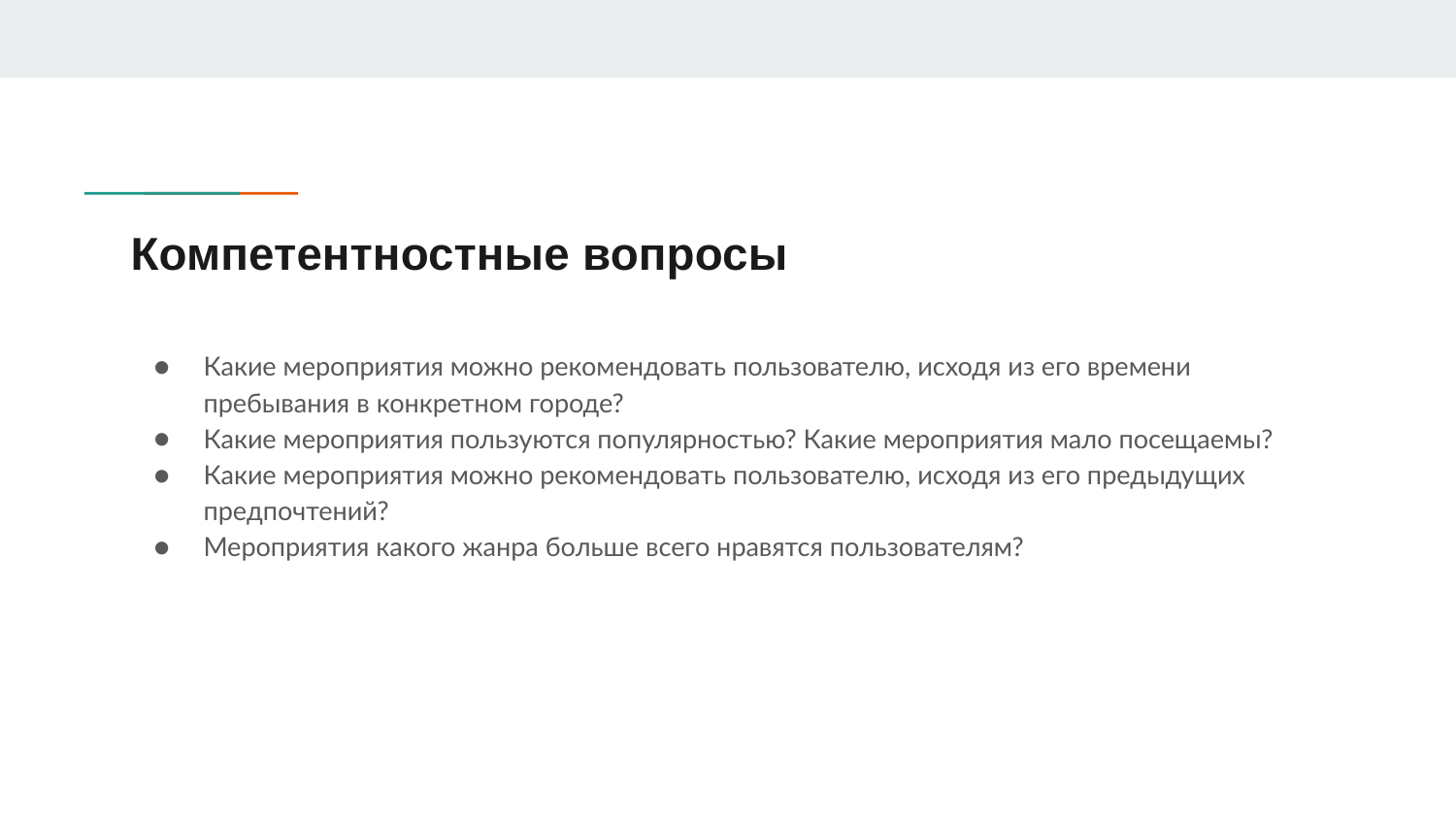

# Компетентностные вопросы
Какие мероприятия можно рекомендовать пользователю, исходя из его времени пребывания в конкретном городе?
Какие мероприятия пользуются популярностью? Какие мероприятия мало посещаемы?
Какие мероприятия можно рекомендовать пользователю, исходя из его предыдущих предпочтений?
Мероприятия какого жанра больше всего нравятся пользователям?